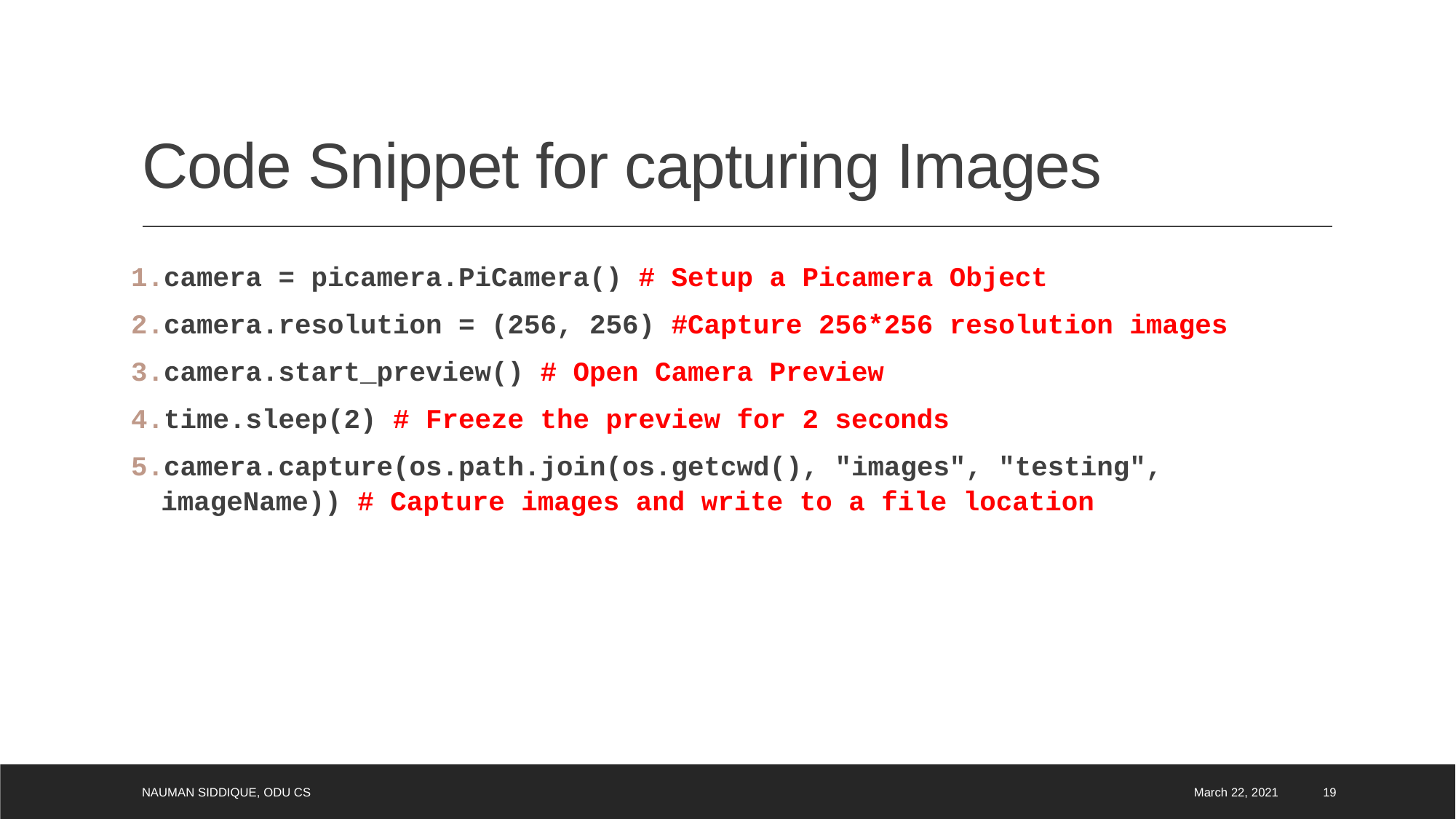

# Code Snippet for capturing Images
camera = picamera.PiCamera() # Setup a Picamera Object
camera.resolution = (256, 256) #Capture 256*256 resolution images
camera.start_preview() # Open Camera Preview
time.sleep(2) # Freeze the preview for 2 seconds
camera.capture(os.path.join(os.getcwd(), "images", "testing",  imageName)) # Capture images and write to a file location

Nauman Siddique, ODU CS
March 22, 2021
19